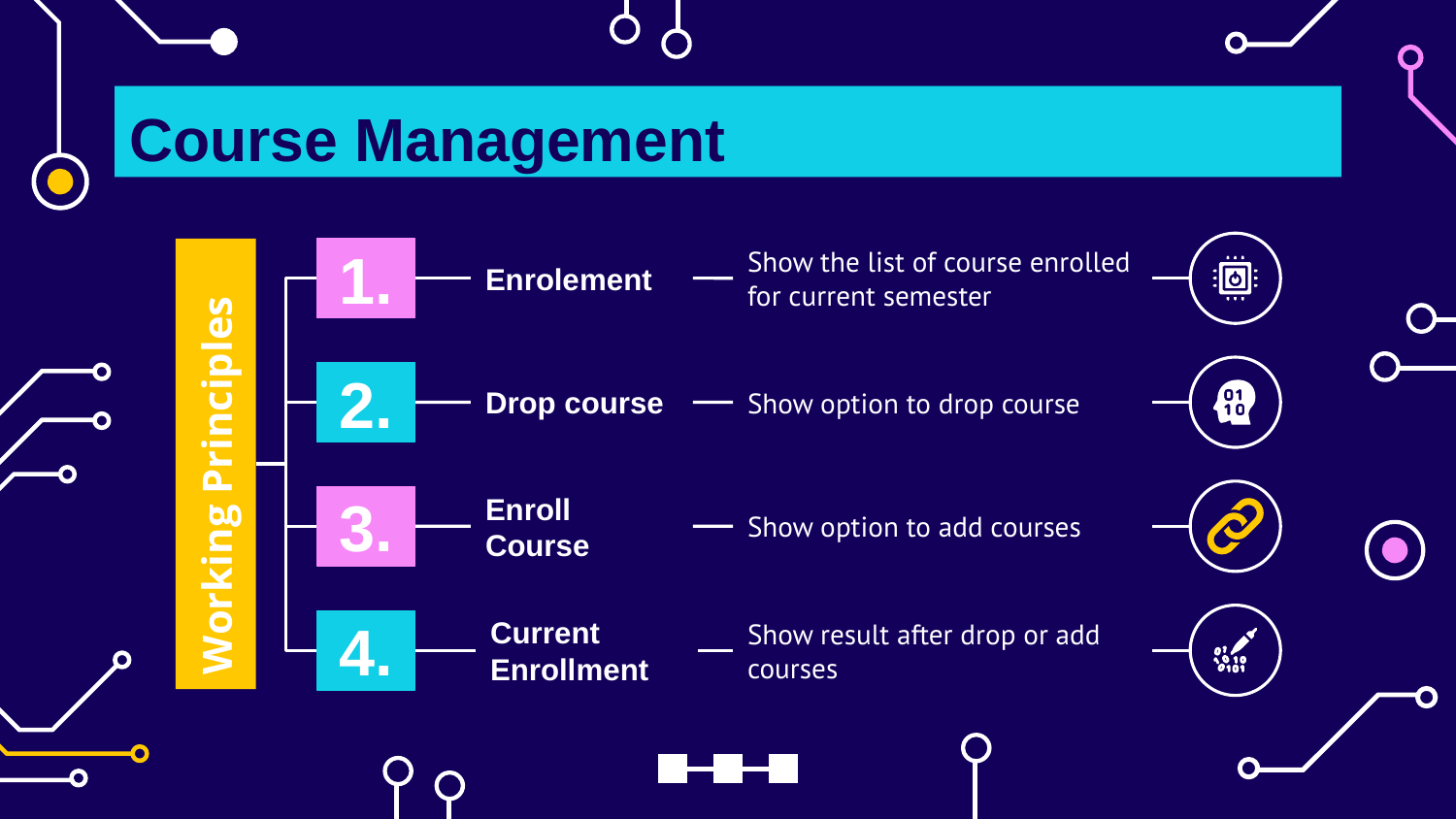

# Course Management

Show the list of course enrolled for current semester
1.
Enrolement

Show option to drop course
2.
Drop course

Working Principles

Show option to add courses
3.
Enroll Course

Show result after drop or add courses
4.
Current Enrollment